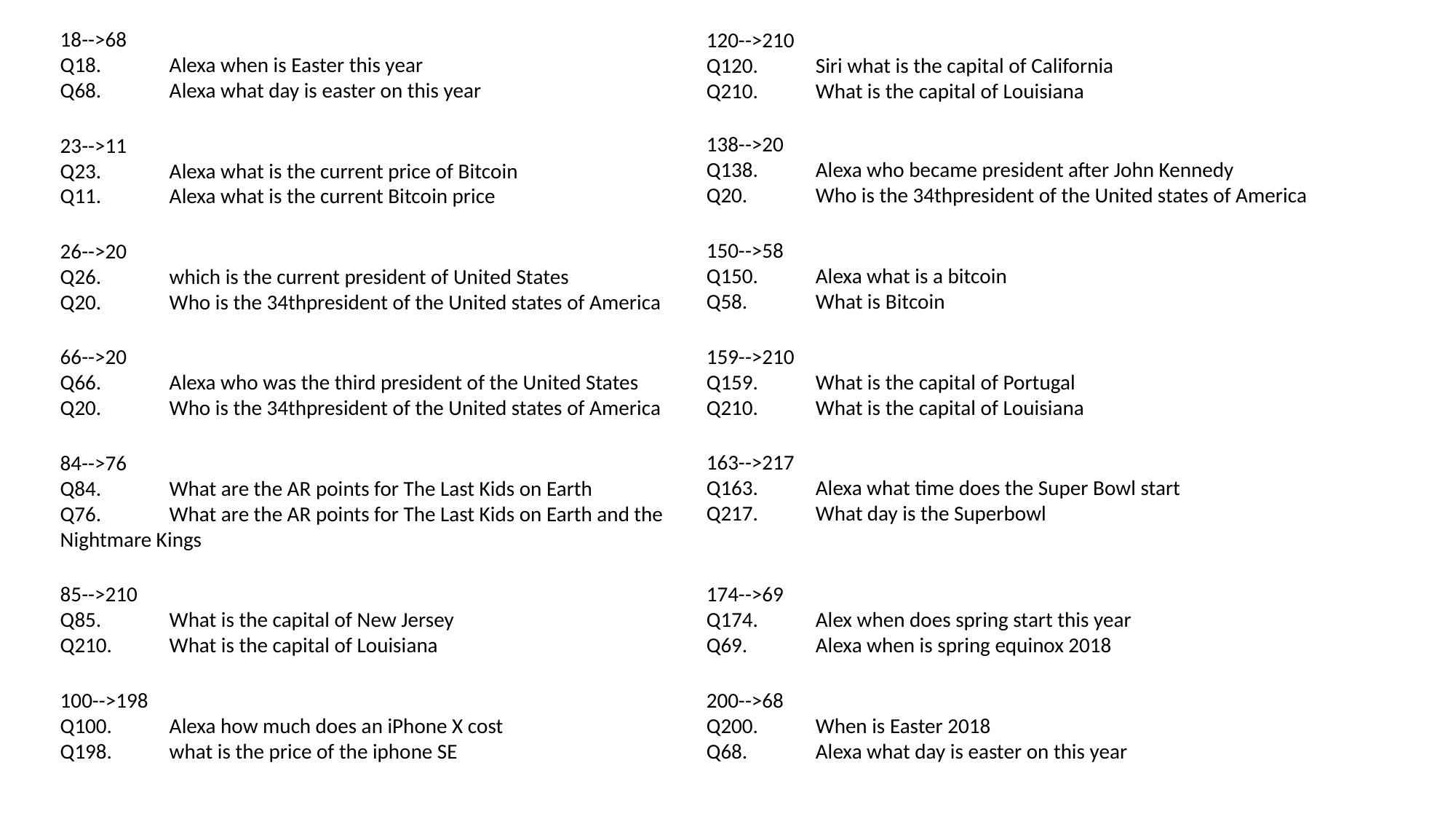

18-->68
Q18.	Alexa when is Easter this year
Q68.	Alexa what day is easter on this year
120-->210
Q120.	Siri what is the capital of California
Q210.	What is the capital of Louisiana
138-->20
Q138.	Alexa who became president after John Kennedy
Q20.	Who is the 34thpresident of the United states of America
23-->11
Q23.	Alexa what is the current price of Bitcoin
Q11.	Alexa what is the current Bitcoin price
150-->58
Q150.	Alexa what is a bitcoin
Q58.	What is Bitcoin
26-->20
Q26.	which is the current president of United States
Q20.	Who is the 34thpresident of the United states of America
159-->210
Q159.	What is the capital of Portugal
Q210.	What is the capital of Louisiana
66-->20
Q66.	Alexa who was the third president of the United States
Q20.	Who is the 34thpresident of the United states of America
163-->217
Q163.	Alexa what time does the Super Bowl start
Q217.	What day is the Superbowl
84-->76
Q84.	What are the AR points for The Last Kids on Earth
Q76.	What are the AR points for The Last Kids on Earth and the Nightmare Kings
85-->210
Q85.	What is the capital of New Jersey
Q210.	What is the capital of Louisiana
174-->69
Q174.	Alex when does spring start this year
Q69.	Alexa when is spring equinox 2018
100-->198
Q100.	Alexa how much does an iPhone X cost
Q198.	what is the price of the iphone SE
200-->68
Q200.	When is Easter 2018
Q68.	Alexa what day is easter on this year